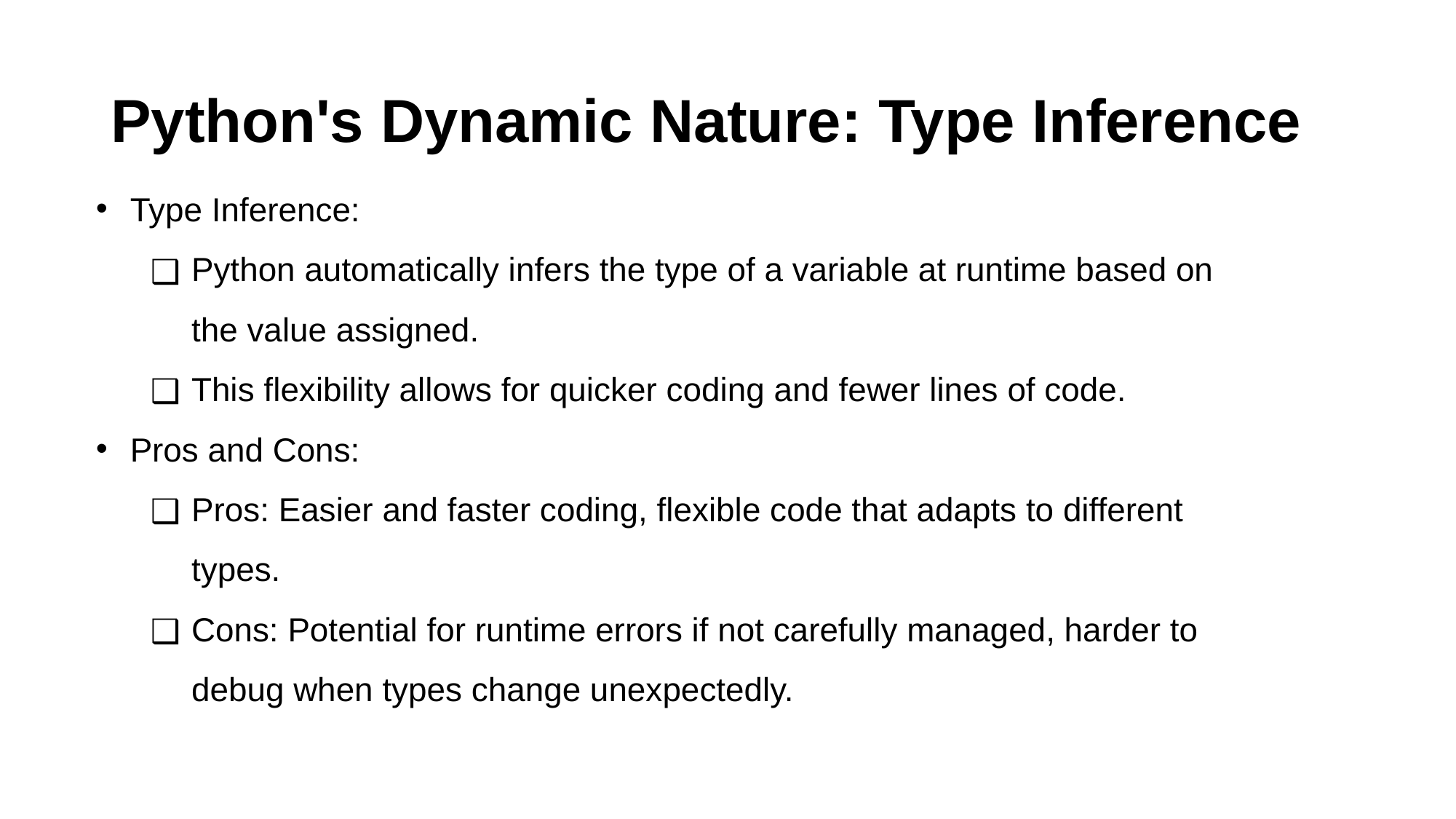

# Python's Dynamic Nature: Type Inference

Type Inference:
Python automatically infers the type of a variable at runtime based on the value assigned.
This flexibility allows for quicker coding and fewer lines of code.
Pros and Cons:
Pros: Easier and faster coding, flexible code that adapts to different types.
Cons: Potential for runtime errors if not carefully managed, harder to debug when types change unexpectedly.